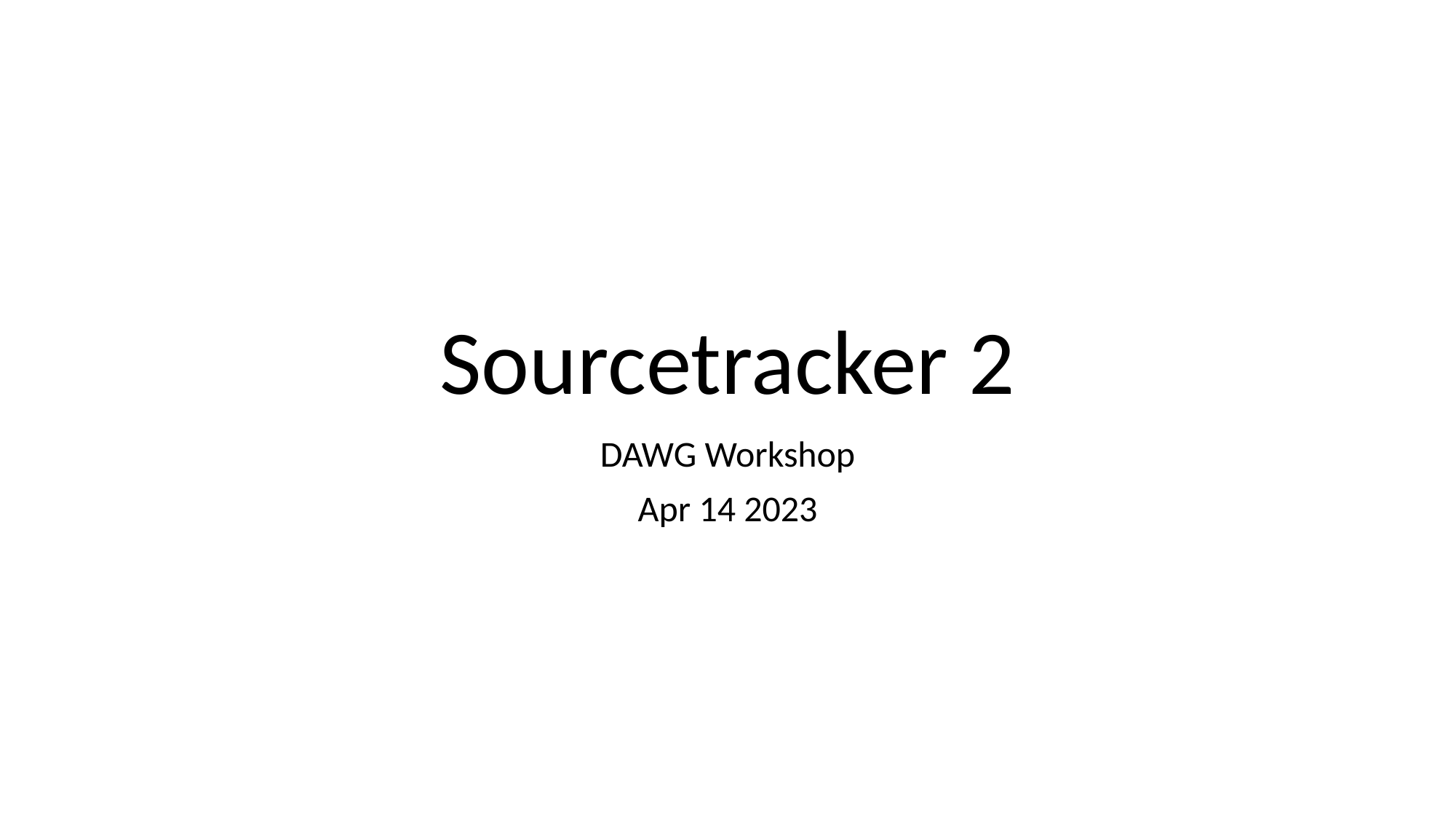

# Sourcetracker 2
DAWG Workshop
Apr 14 2023